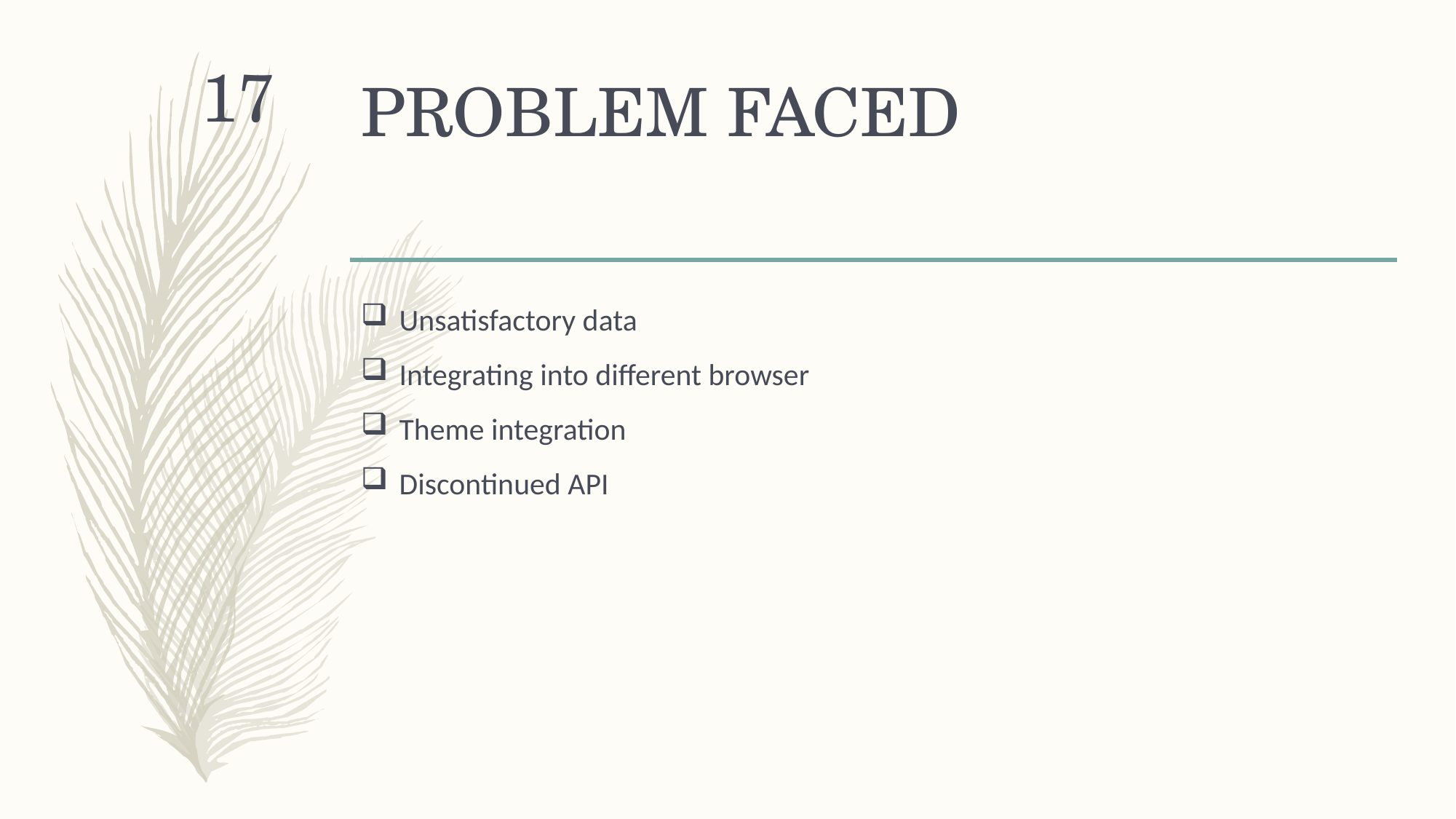

# PROBLEM FACED
17
Unsatisfactory data
Integrating into different browser
Theme integration
Discontinued API